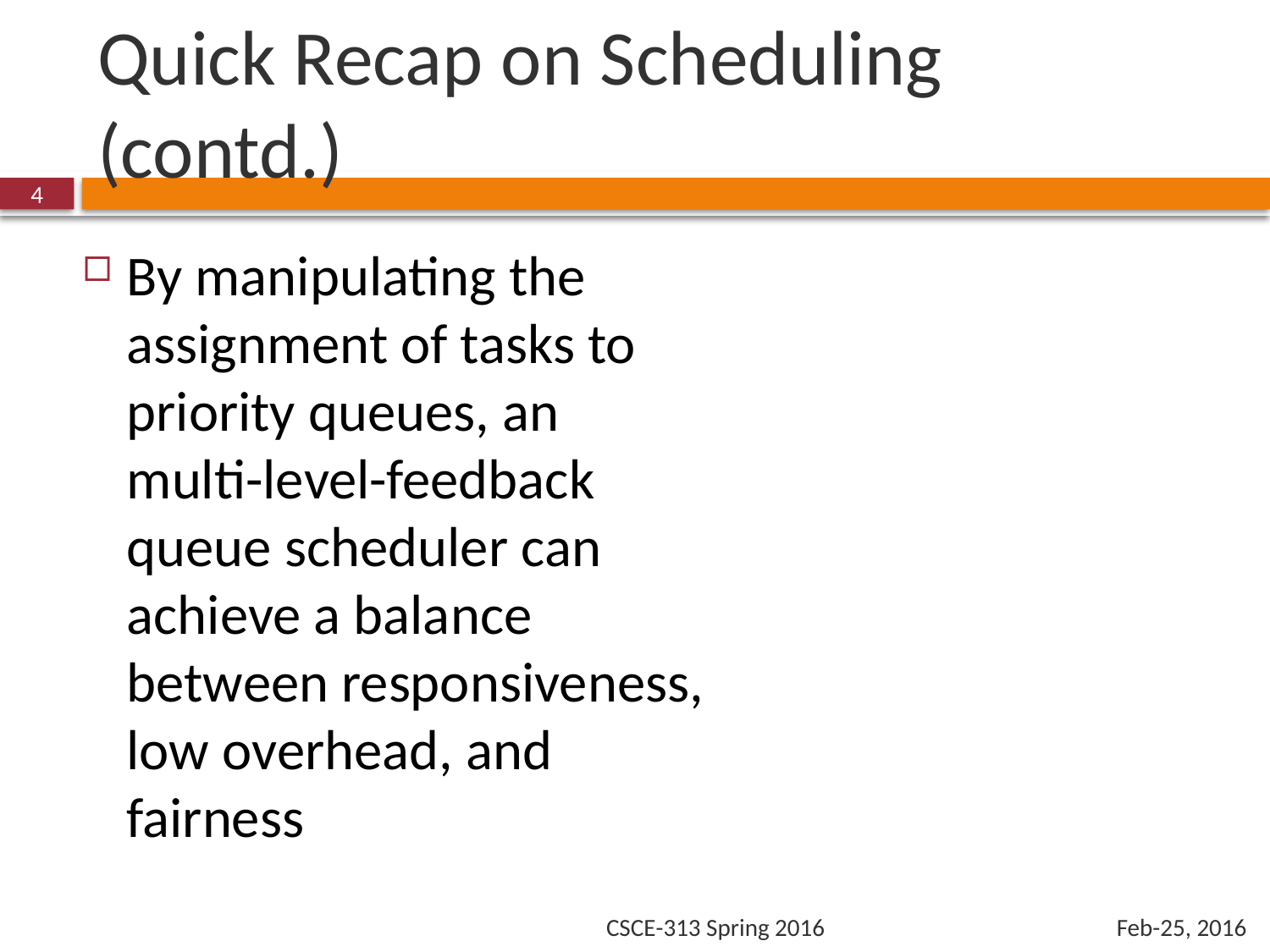

# Quick Recap on Scheduling (contd.)
4
By manipulating the assignment of tasks to priority queues, an multi-level-feedback queue scheduler can achieve a balance between responsiveness, low overhead, and fairness

CSCE-313 Spring 2016
Feb-25, 2016